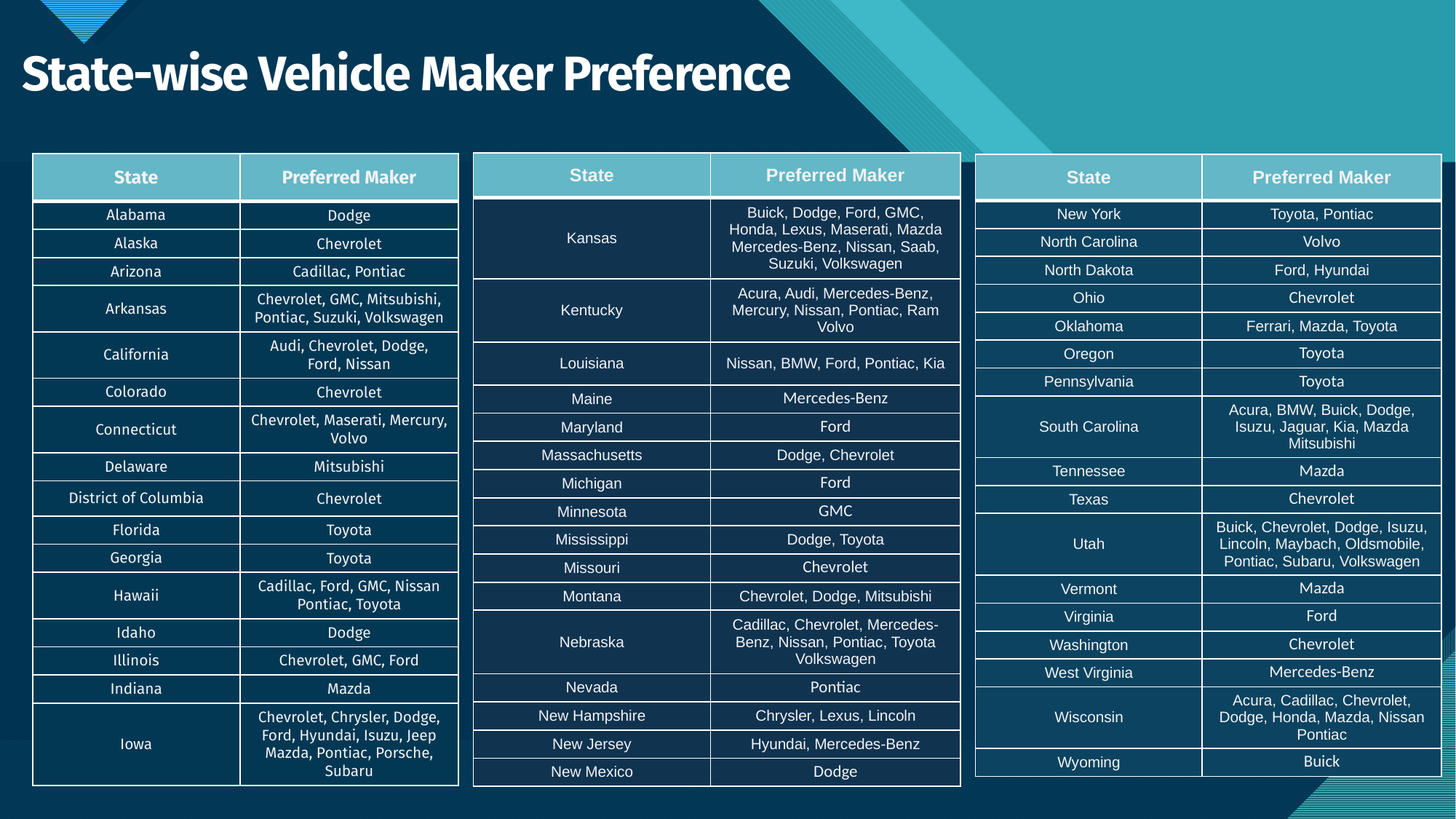

# State-wise Vehicle Maker Preference
| State | Preferred Maker |
| --- | --- |
| Kansas | Buick, Dodge, Ford, GMC, Honda, Lexus, Maserati, Mazda Mercedes-Benz, Nissan, Saab, Suzuki, Volkswagen |
| Kentucky | Acura, Audi, Mercedes-Benz, Mercury, Nissan, Pontiac, Ram Volvo |
| Louisiana | Nissan, BMW, Ford, Pontiac, Kia |
| Maine | Mercedes-Benz |
| Maryland | Ford |
| Massachusetts | Dodge, Chevrolet |
| Michigan | Ford |
| Minnesota | GMC |
| Mississippi | Dodge, Toyota |
| Missouri | Chevrolet |
| Montana | Chevrolet, Dodge, Mitsubishi |
| Nebraska | Cadillac, Chevrolet, Mercedes-Benz, Nissan, Pontiac, Toyota Volkswagen |
| Nevada | Pontiac |
| New Hampshire | Chrysler, Lexus, Lincoln |
| New Jersey | Hyundai, Mercedes-Benz |
| New Mexico | Dodge |
| State | Preferred Maker |
| --- | --- |
| Alabama | Dodge |
| Alaska | Chevrolet |
| Arizona | Cadillac, Pontiac |
| Arkansas | Chevrolet, GMC, Mitsubishi, Pontiac, Suzuki, Volkswagen |
| California | Audi, Chevrolet, Dodge, Ford, Nissan |
| Colorado | Chevrolet |
| Connecticut | Chevrolet, Maserati, Mercury, Volvo |
| Delaware | Mitsubishi |
| District of Columbia | Chevrolet |
| Florida | Toyota |
| Georgia | Toyota |
| Hawaii | Cadillac, Ford, GMC, Nissan Pontiac, Toyota |
| Idaho | Dodge |
| Illinois | Chevrolet, GMC, Ford |
| Indiana | Mazda |
| Iowa | Chevrolet, Chrysler, Dodge, Ford, Hyundai, Isuzu, Jeep Mazda, Pontiac, Porsche, Subaru |
| State | Preferred Maker |
| --- | --- |
| New York | Toyota, Pontiac |
| North Carolina | Volvo |
| North Dakota | Ford, Hyundai |
| Ohio | Chevrolet |
| Oklahoma | Ferrari, Mazda, Toyota |
| Oregon | Toyota |
| Pennsylvania | Toyota |
| South Carolina | Acura, BMW, Buick, Dodge, Isuzu, Jaguar, Kia, Mazda Mitsubishi |
| Tennessee | Mazda |
| Texas | Chevrolet |
| Utah | Buick, Chevrolet, Dodge, Isuzu, Lincoln, Maybach, Oldsmobile, Pontiac, Subaru, Volkswagen |
| Vermont | Mazda |
| Virginia | Ford |
| Washington | Chevrolet |
| West Virginia | Mercedes-Benz |
| Wisconsin | Acura, Cadillac, Chevrolet, Dodge, Honda, Mazda, Nissan Pontiac |
| Wyoming | Buick |